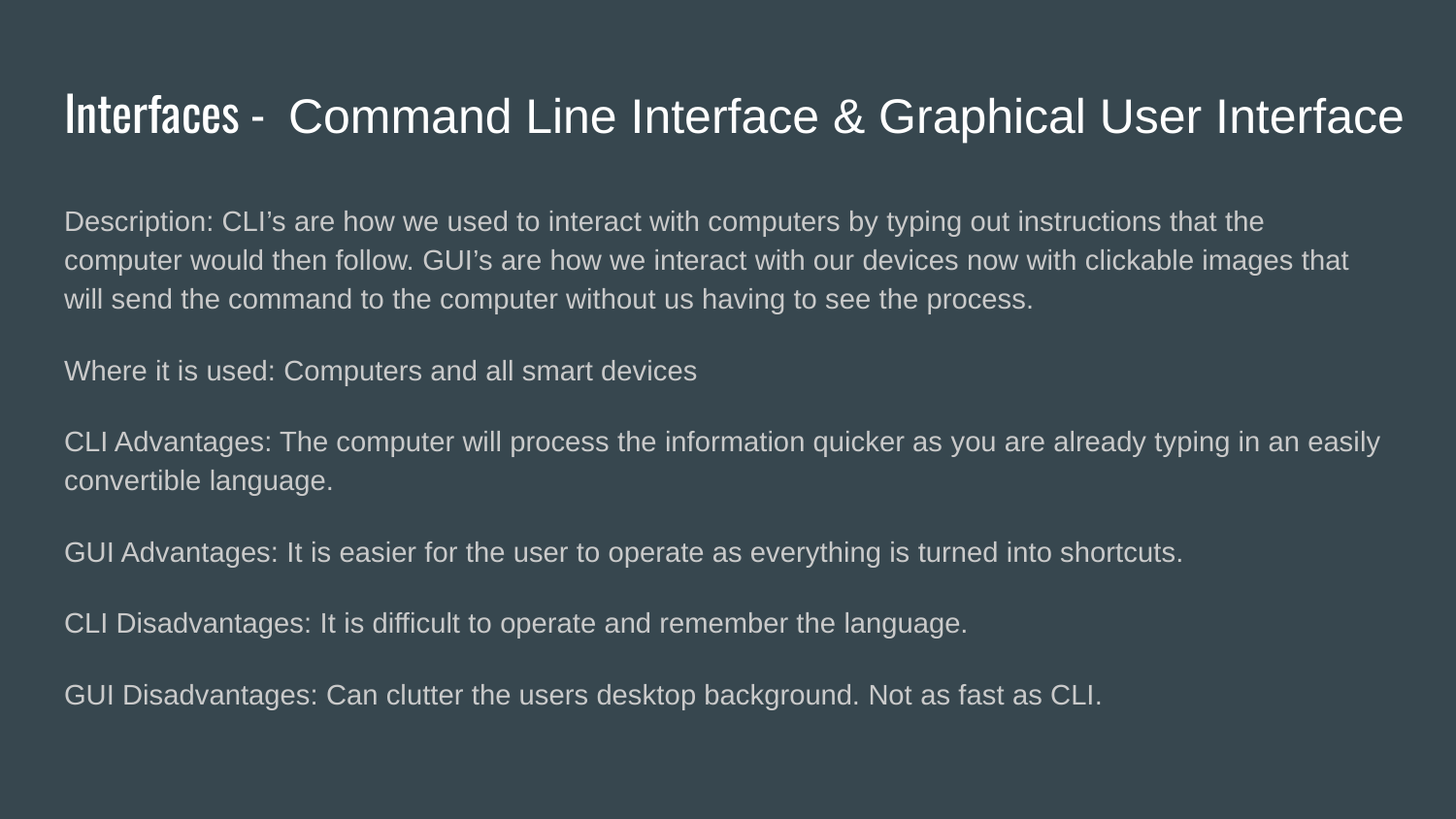

# Interfaces -  Command Line Interface & Graphical User Interface
Description: CLI’s are how we used to interact with computers by typing out instructions that the computer would then follow. GUI’s are how we interact with our devices now with clickable images that will send the command to the computer without us having to see the process.
Where it is used: Computers and all smart devices
CLI Advantages: The computer will process the information quicker as you are already typing in an easily convertible language.
GUI Advantages: It is easier for the user to operate as everything is turned into shortcuts.
CLI Disadvantages: It is difficult to operate and remember the language.
GUI Disadvantages: Can clutter the users desktop background. Not as fast as CLI.